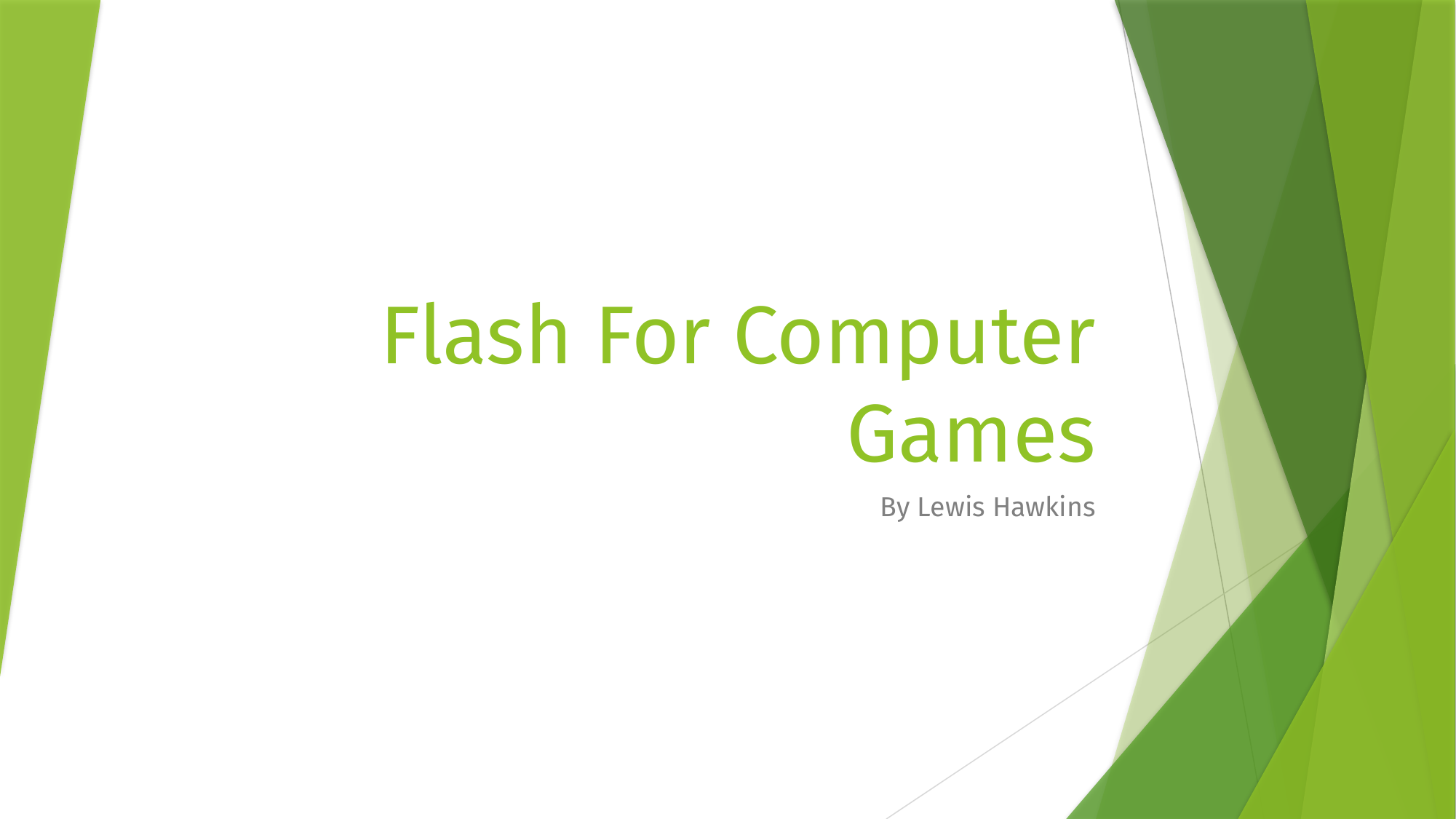

# Flash For Computer Games
By Lewis Hawkins